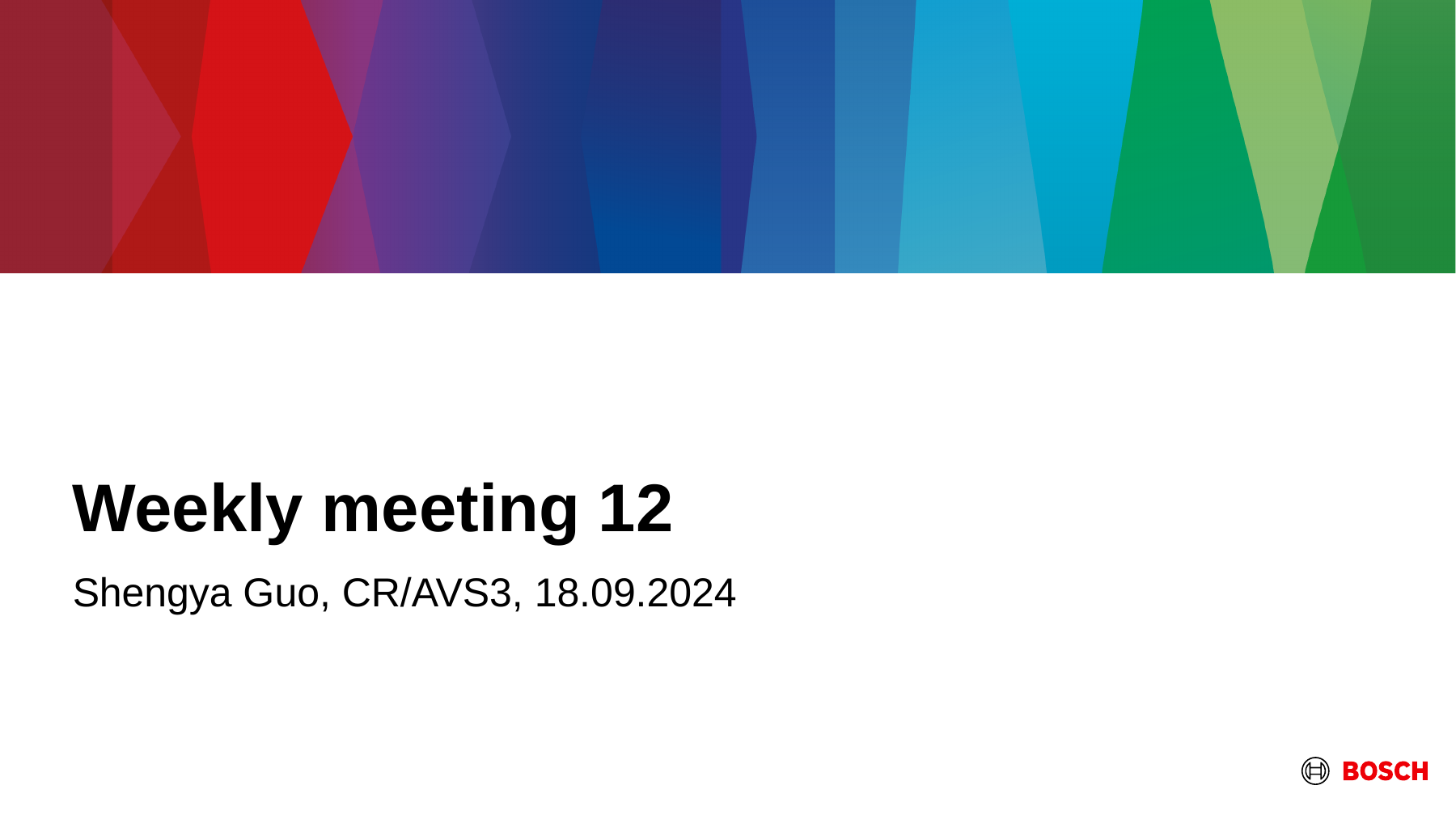

# Weekly meeting 12
Shengya Guo, CR/AVS3, 18.09.2024